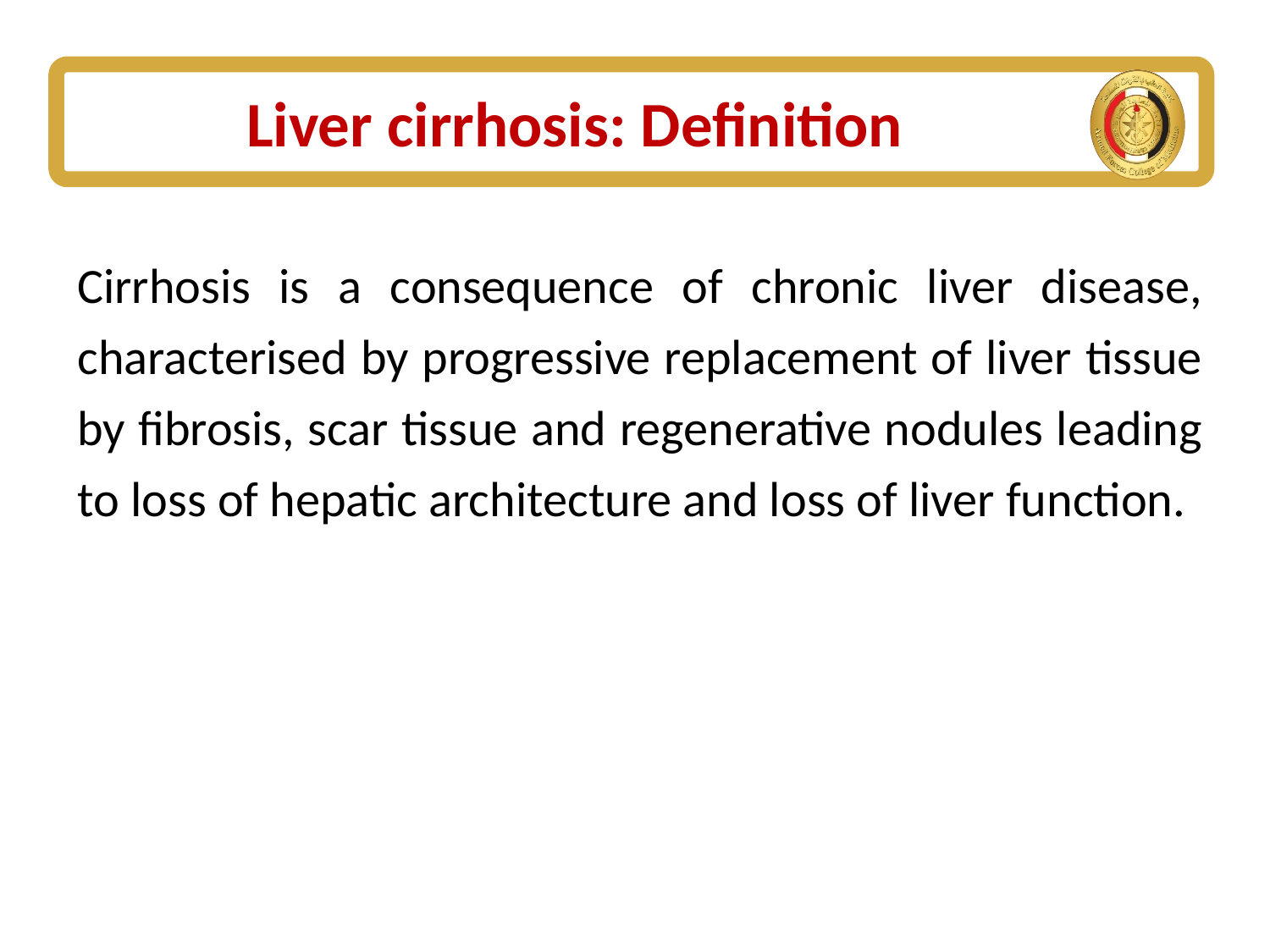

# Liver cirrhosis: Definition
Cirrhosis is a consequence of chronic liver disease, characterised by progressive replacement of liver tissue by fibrosis, scar tissue and regenerative nodules leading to loss of hepatic architecture and loss of liver function.